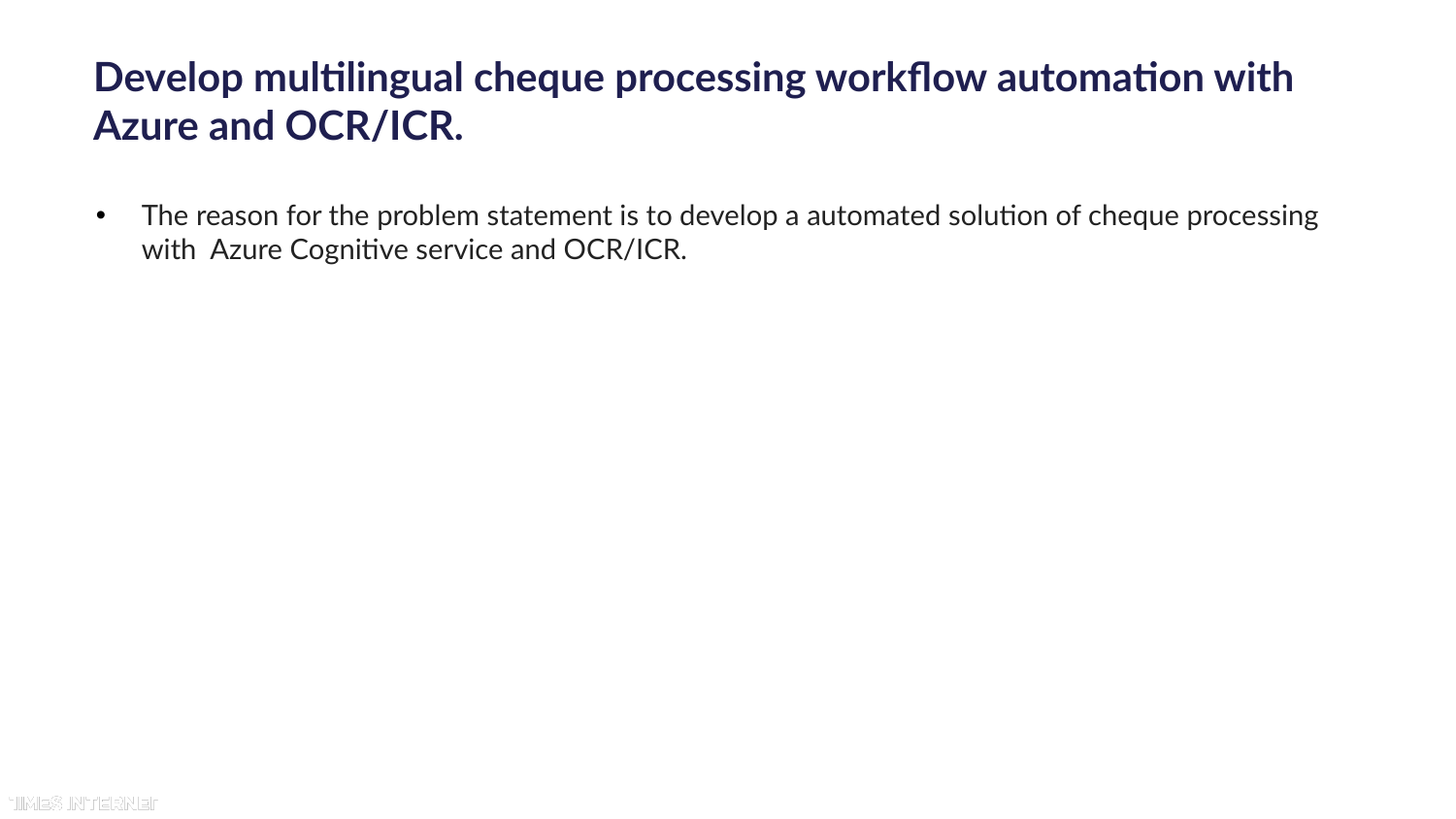

# Develop multilingual cheque processing workflow automation with Azure and OCR/ICR.
The reason for the problem statement is to develop a automated solution of cheque processing with  Azure Cognitive service and OCR/ICR.